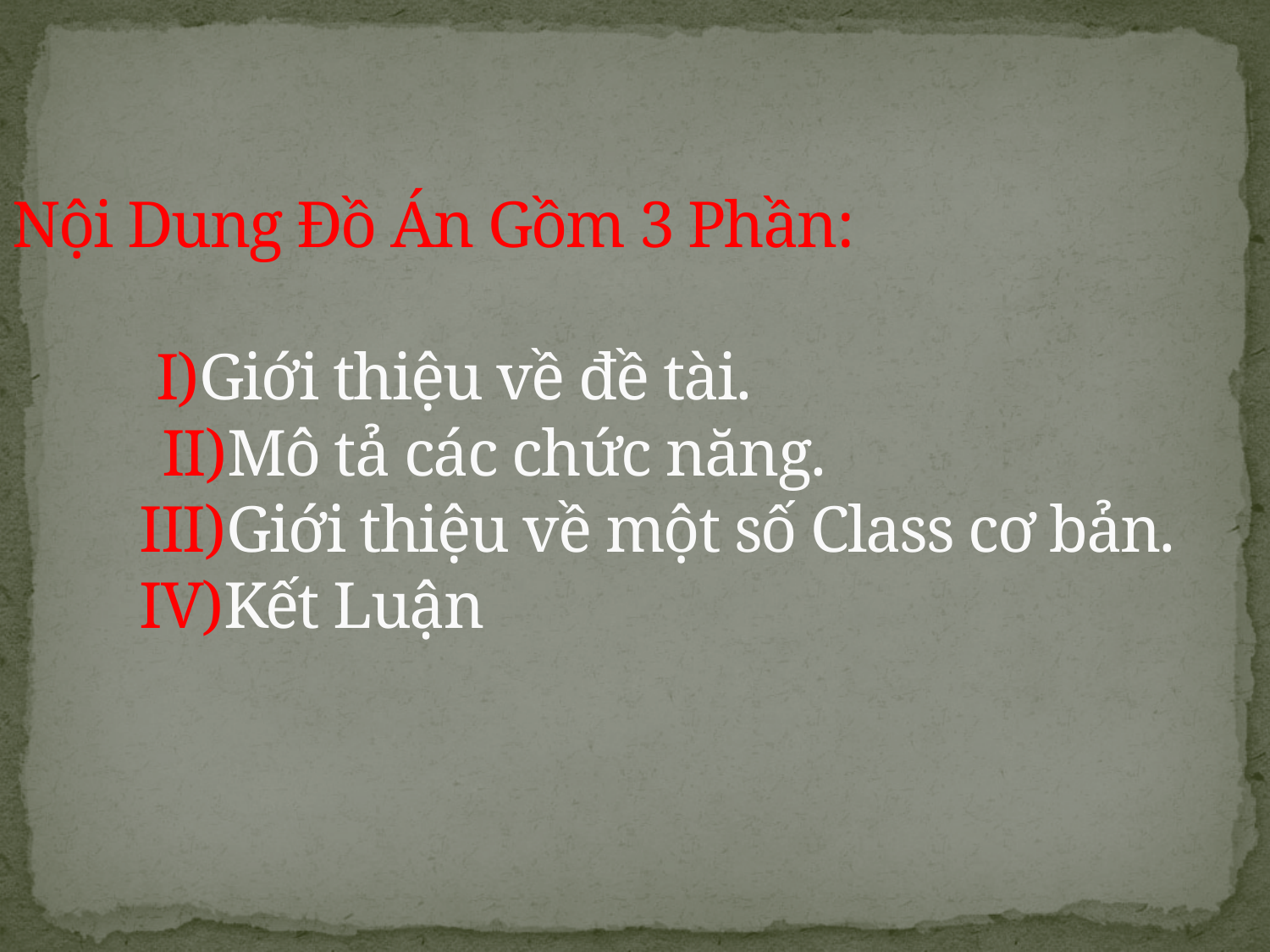

# Nội Dung Đồ Án Gồm 3 Phần: I)Giới thiệu về đề tài. II)Mô tả các chức năng. III)Giới thiệu về một số Class cơ bản. IV)Kết Luận